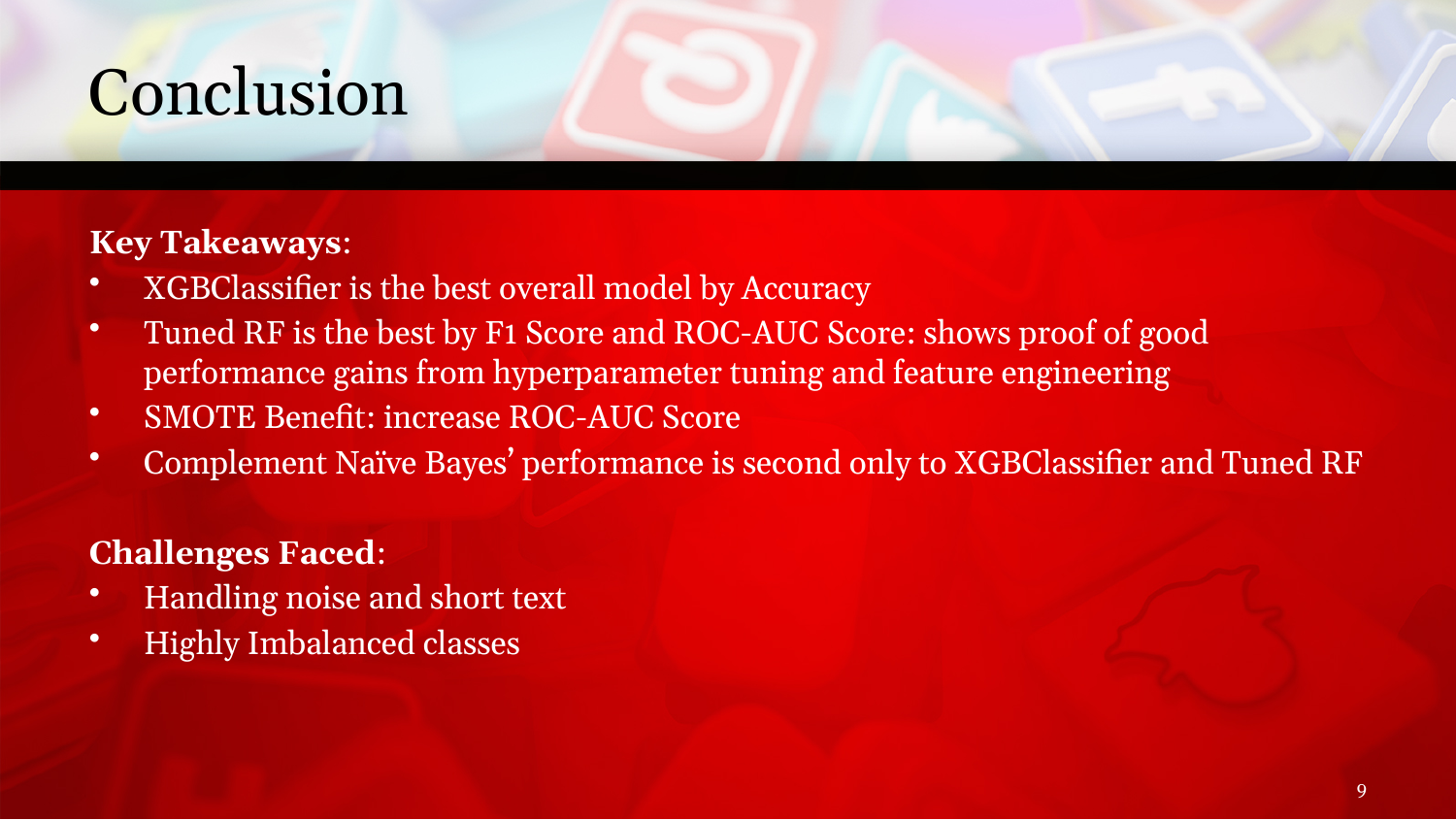

# Conclusion
Key Takeaways:
XGBClassifier is the best overall model by Accuracy
Tuned RF is the best by F1 Score and ROC-AUC Score: shows proof of good performance gains from hyperparameter tuning and feature engineering
SMOTE Benefit: increase ROC-AUC Score
Complement Naïve Bayes’ performance is second only to XGBClassifier and Tuned RF

Challenges Faced:
Handling noise and short text
Highly Imbalanced classes

9